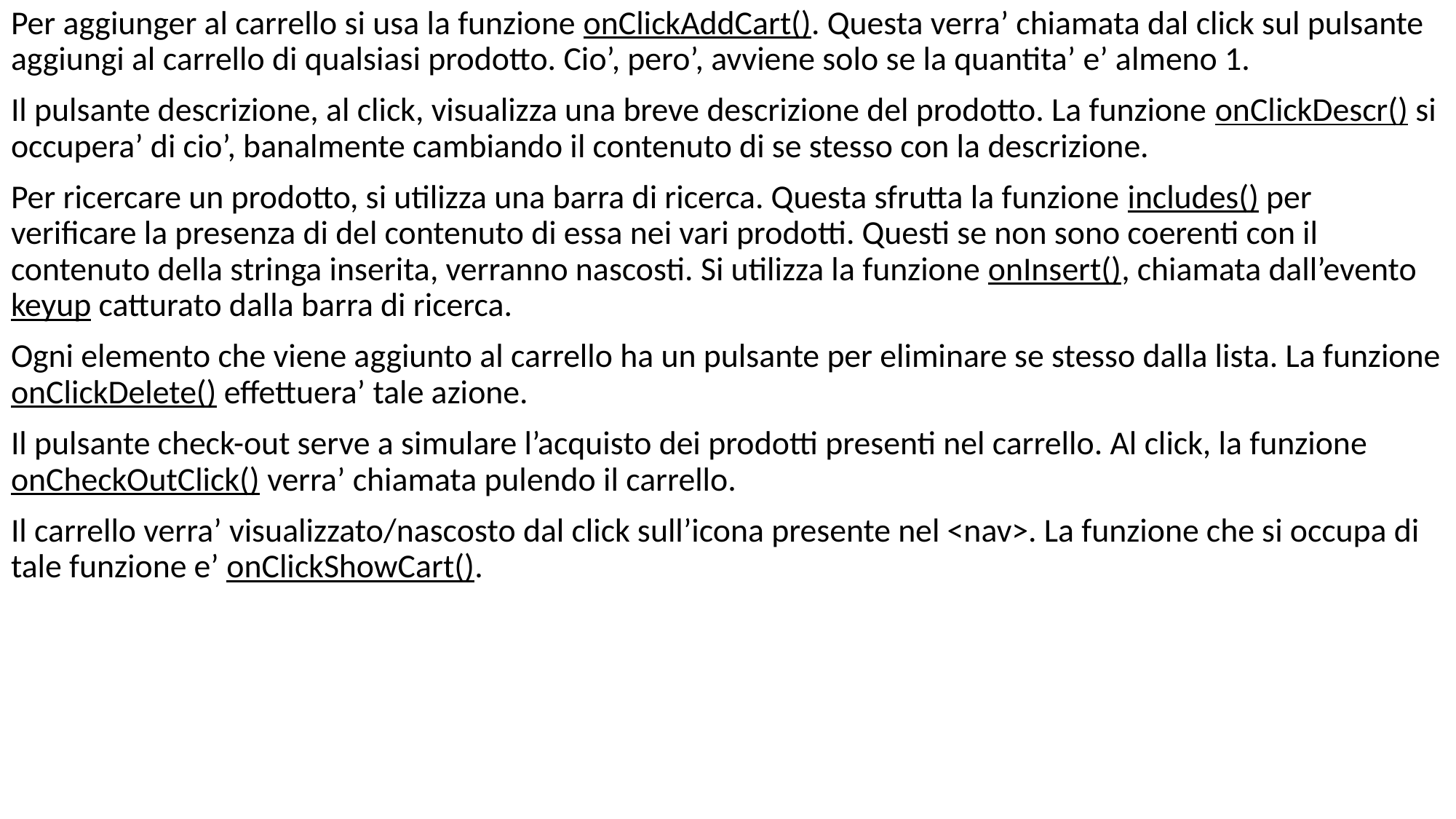

Per aggiunger al carrello si usa la funzione onClickAddCart(). Questa verra’ chiamata dal click sul pulsante aggiungi al carrello di qualsiasi prodotto. Cio’, pero’, avviene solo se la quantita’ e’ almeno 1.
Il pulsante descrizione, al click, visualizza una breve descrizione del prodotto. La funzione onClickDescr() si occupera’ di cio’, banalmente cambiando il contenuto di se stesso con la descrizione.
Per ricercare un prodotto, si utilizza una barra di ricerca. Questa sfrutta la funzione includes() per verificare la presenza di del contenuto di essa nei vari prodotti. Questi se non sono coerenti con il contenuto della stringa inserita, verranno nascosti. Si utilizza la funzione onInsert(), chiamata dall’evento keyup catturato dalla barra di ricerca.
Ogni elemento che viene aggiunto al carrello ha un pulsante per eliminare se stesso dalla lista. La funzione onClickDelete() effettuera’ tale azione.
Il pulsante check-out serve a simulare l’acquisto dei prodotti presenti nel carrello. Al click, la funzione onCheckOutClick() verra’ chiamata pulendo il carrello.
Il carrello verra’ visualizzato/nascosto dal click sull’icona presente nel <nav>. La funzione che si occupa di tale funzione e’ onClickShowCart().